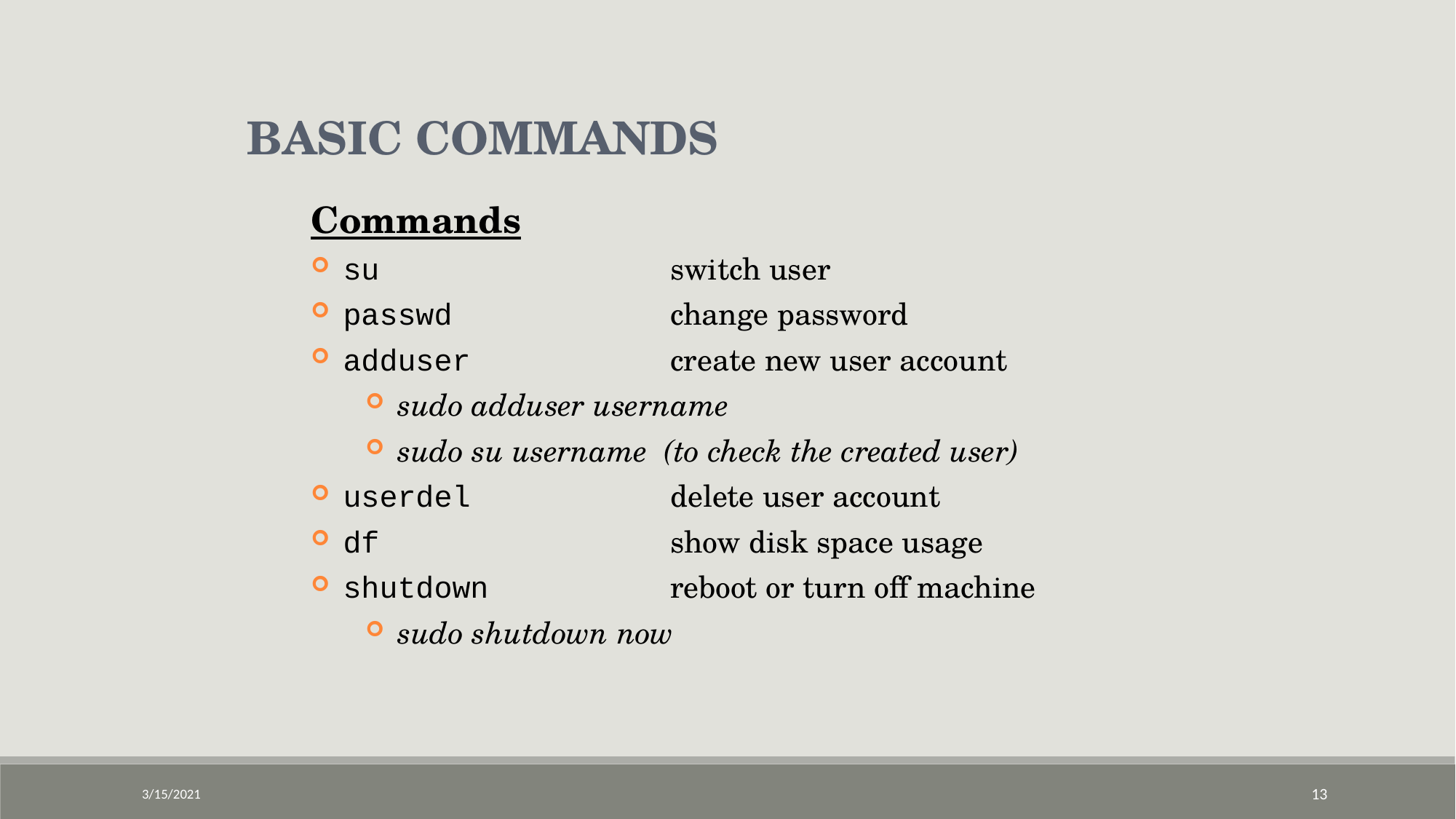

BASIC COMMANDS
Commands
su			switch user
passwd 		change password
adduser		create new user account
sudo adduser username
sudo su username  (to check the created user)
userdel		delete user account
df			show disk space usage
shutdown		reboot or turn off machine
sudo shutdown now
3/15/2021
13